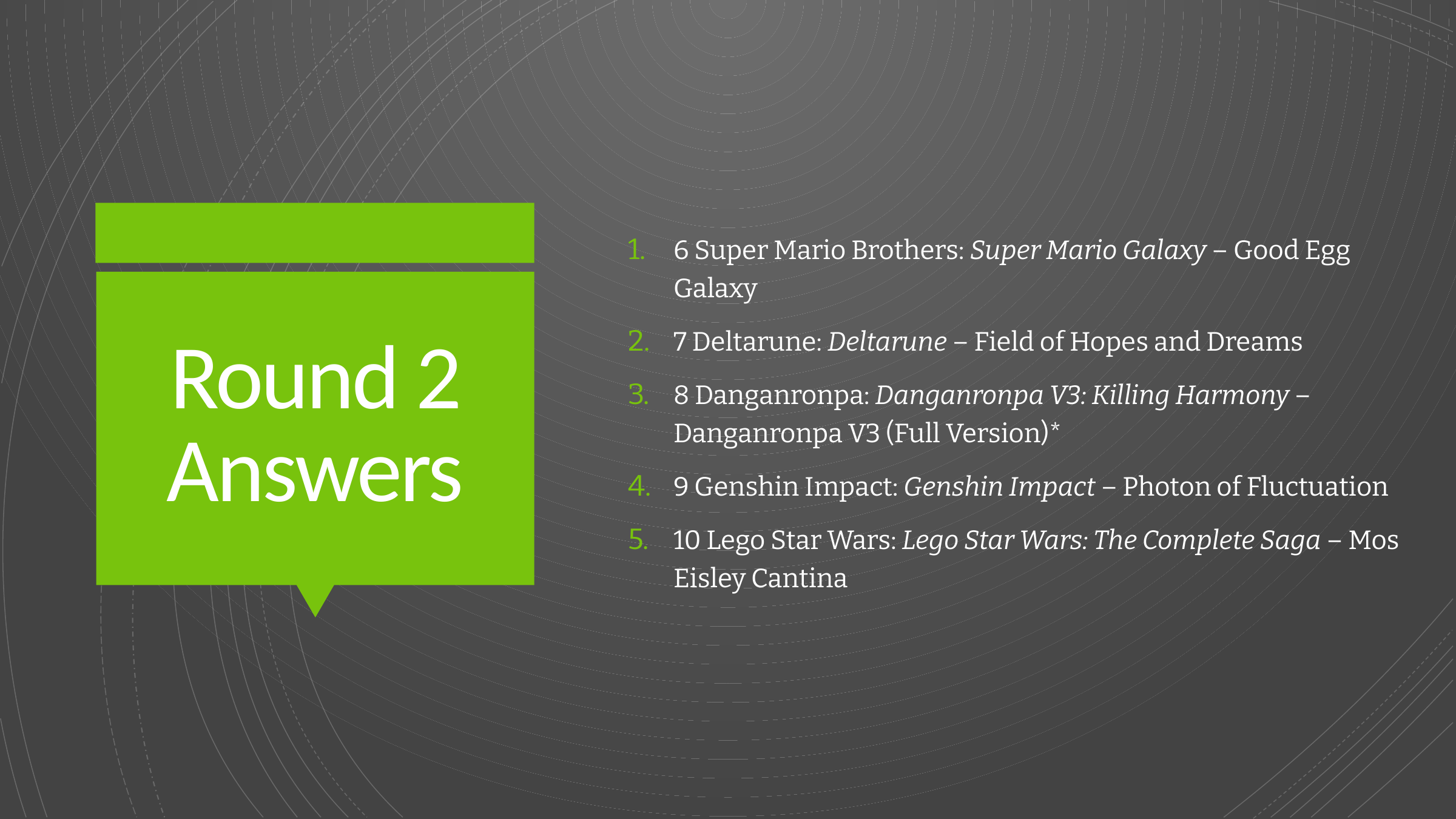

6 Super Mario Brothers: Super Mario Galaxy – Good Egg Galaxy
7 Deltarune: Deltarune – Field of Hopes and Dreams
8 Danganronpa: Danganronpa V3: Killing Harmony – Danganronpa V3 (Full Version)*
9 Genshin Impact: Genshin Impact – Photon of Fluctuation
10 Lego Star Wars: Lego Star Wars: The Complete Saga – Mos Eisley Cantina
# Round 2 Answers